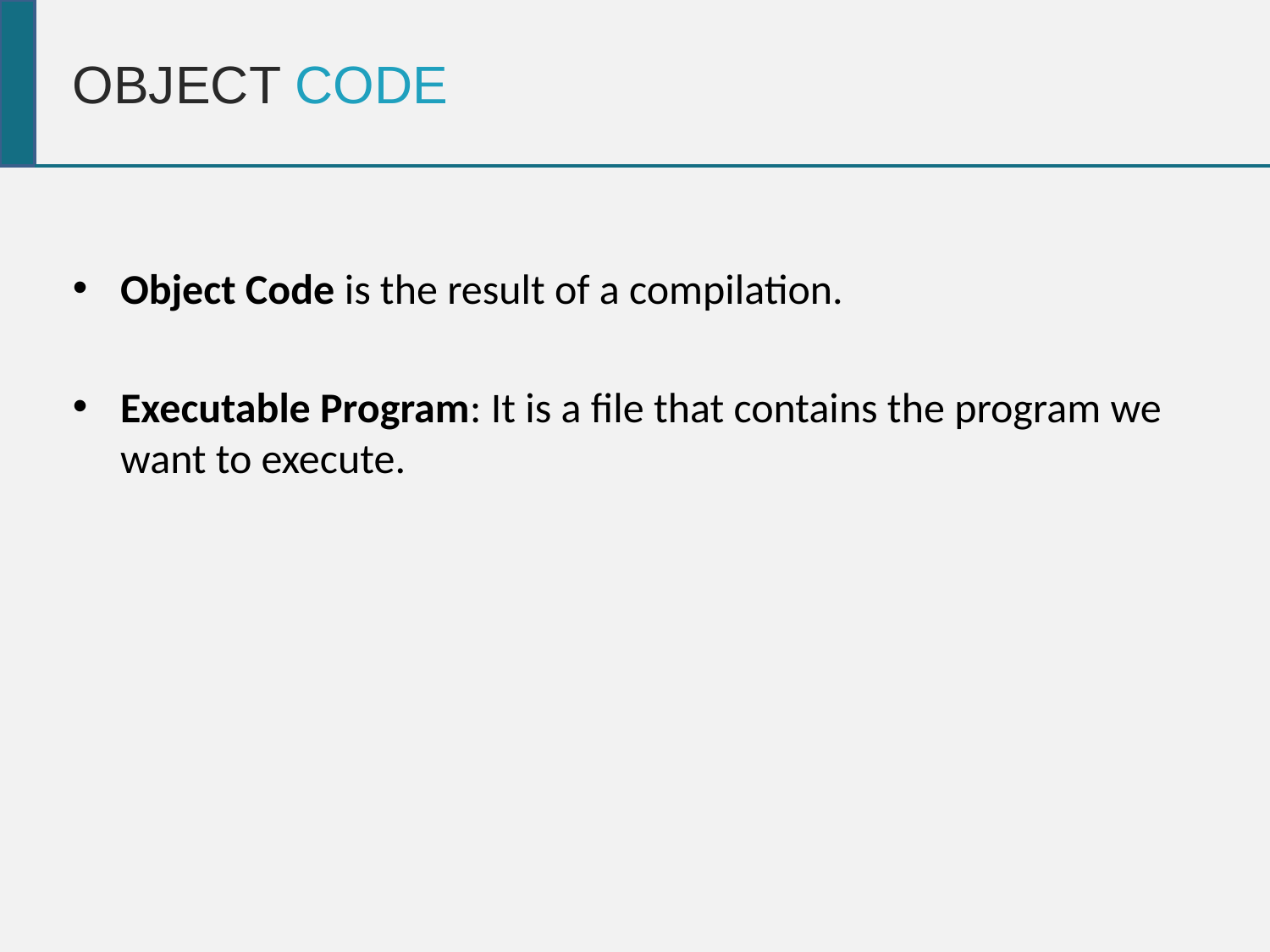

object code

Object Code is the result of a compilation.

Executable Program: It is a file that contains the program we want to execute.